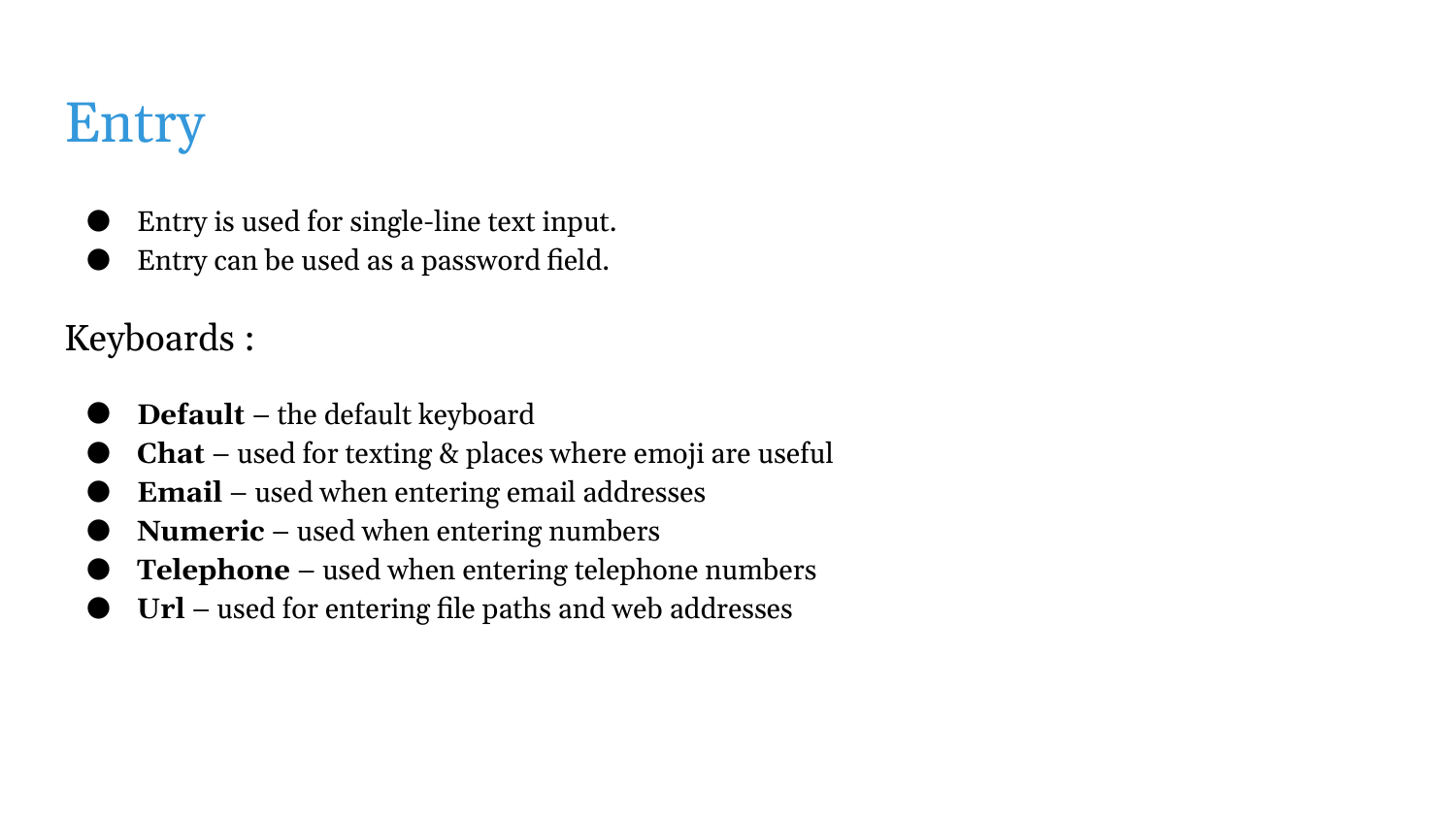

# Entry
Entry is used for single-line text input.
Entry can be used as a password field.
Keyboards :
Default – the default keyboard
Chat – used for texting & places where emoji are useful
Email – used when entering email addresses
Numeric – used when entering numbers
Telephone – used when entering telephone numbers
Url – used for entering file paths and web addresses